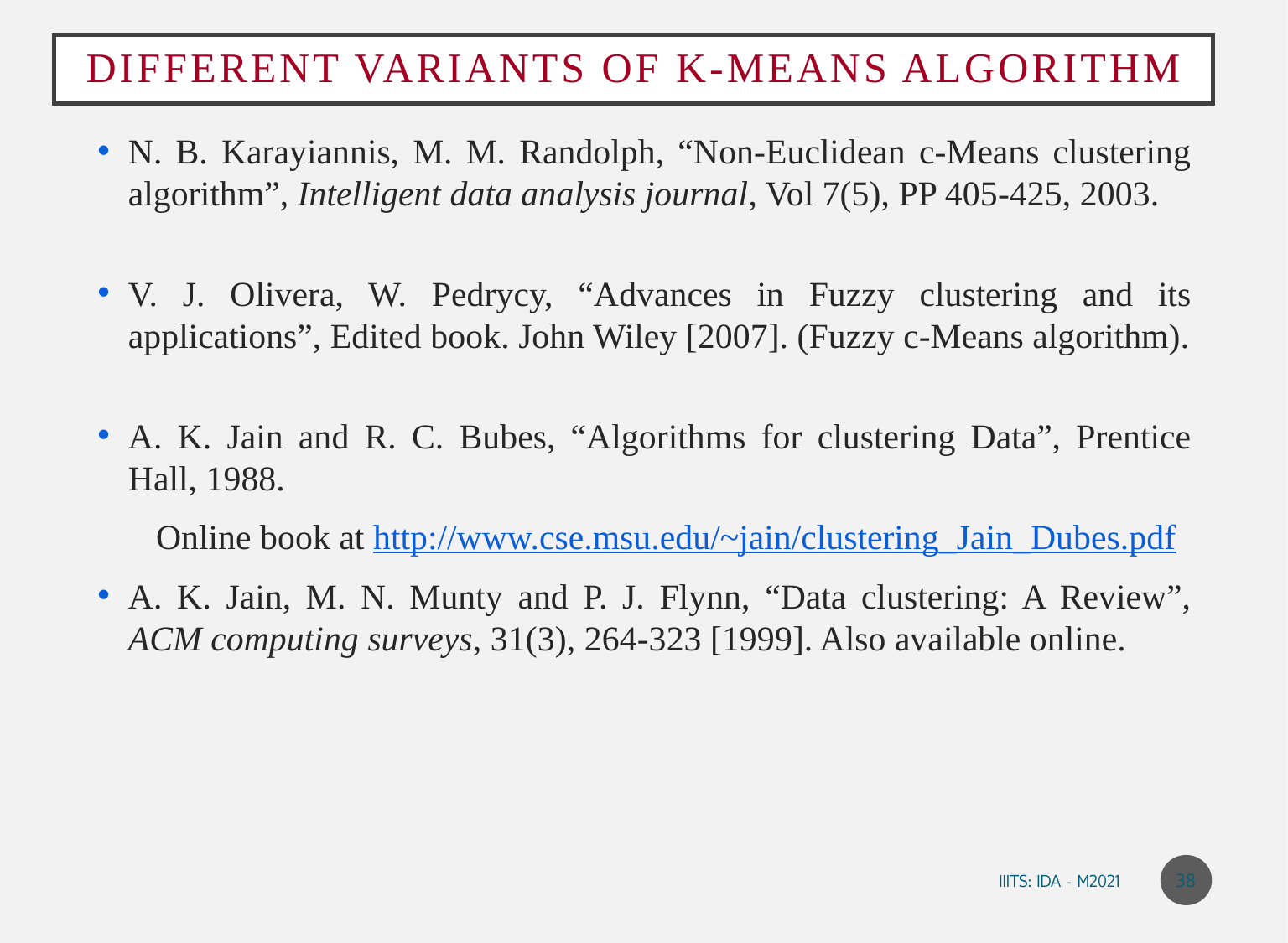

# Different variants of k-means algorithm
N. B. Karayiannis, M. M. Randolph, “Non-Euclidean c-Means clustering algorithm”, Intelligent data analysis journal, Vol 7(5), PP 405-425, 2003.

V. J. Olivera, W. Pedrycy, “Advances in Fuzzy clustering and its applications”, Edited book. John Wiley [2007]. (Fuzzy c-Means algorithm).

A. K. Jain and R. C. Bubes, “Algorithms for clustering Data”, Prentice Hall, 1988.
    Online book at http://www.cse.msu.edu/~jain/clustering_Jain_Dubes.pdf
A. K. Jain, M. N. Munty and P. J. Flynn, “Data clustering: A Review”, ACM computing surveys, 31(3), 264-323 [1999]. Also available online.

38
IIITS: IDA - M2021